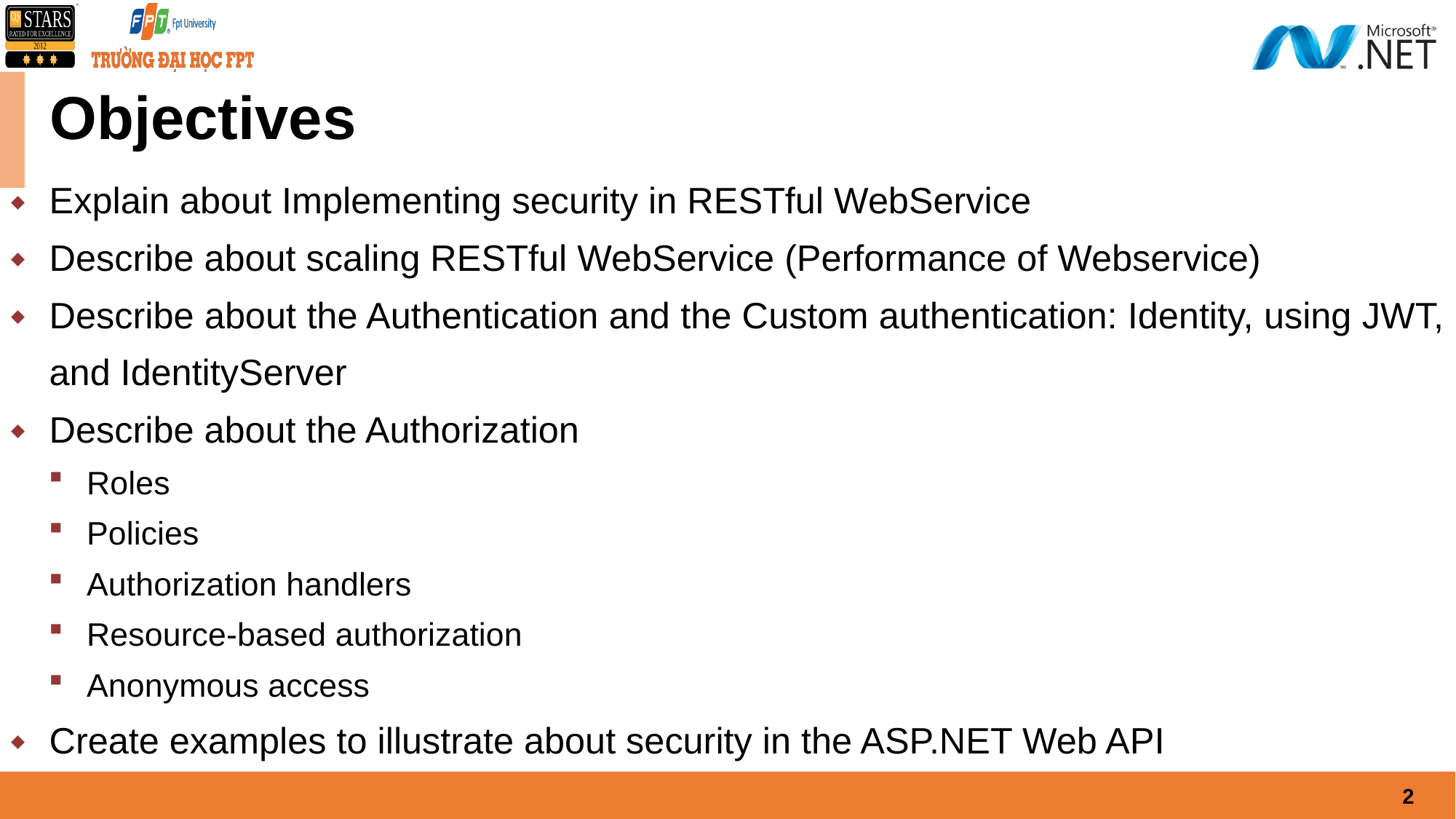

# Objectives
Explain about Implementing security in RESTful WebService
Describe about scaling RESTful WebService (Performance of Webservice)
Describe about the Authentication and the Custom authentication: Identity, using JWT, and IdentityServer
Describe about the Authorization
Roles
Policies
Authorization handlers
Resource-based authorization
Anonymous access
Create examples to illustrate about security in the ASP.NET Web API

2